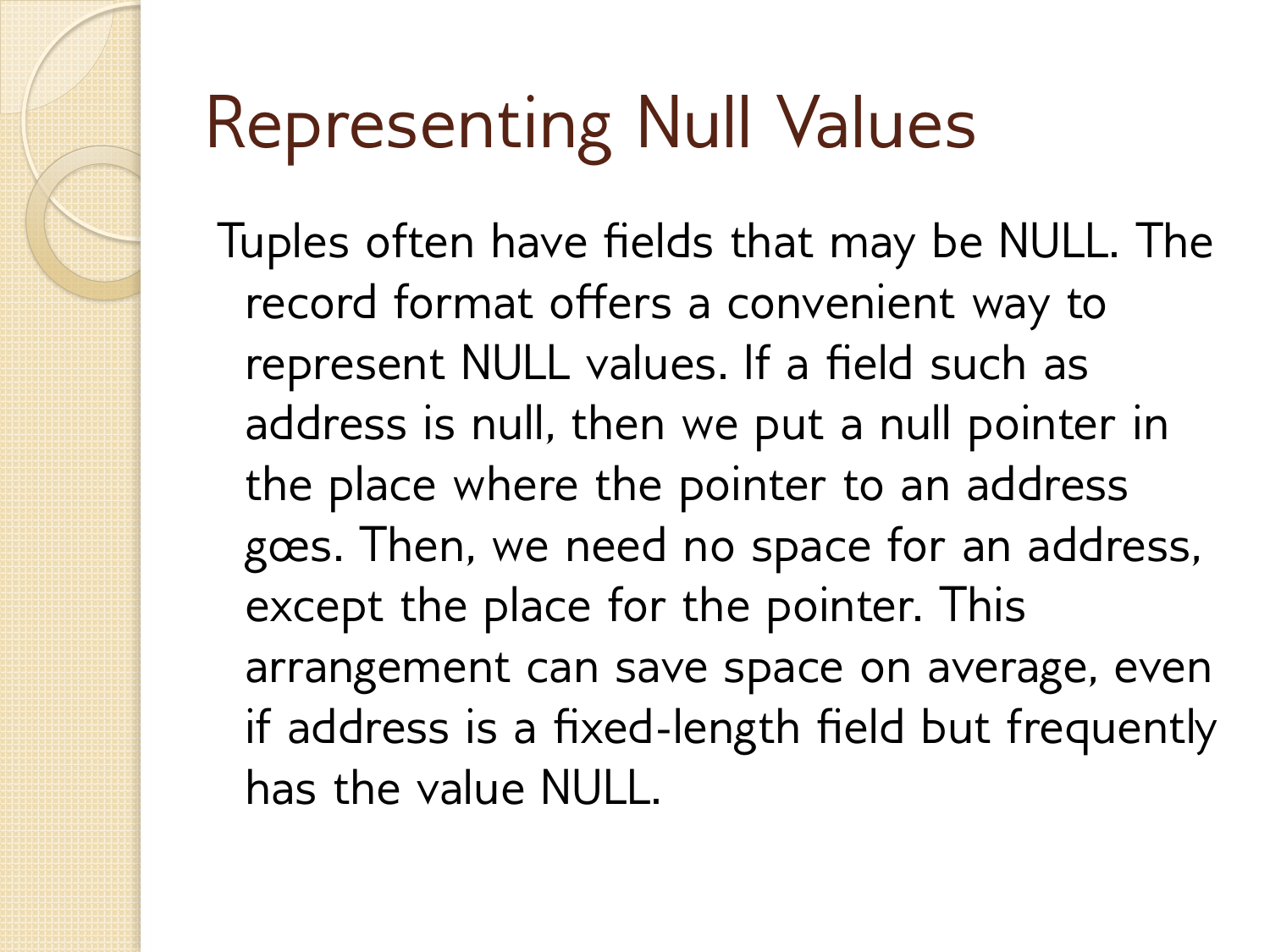

# Representing Null Values
Tuples often have fields that may be NULL. The record format offers a convenient way to represent NULL values. If a field such as address is null, then we put a null pointer in the place where the pointer to an address goes. Then, we need no space for an address, except the place for the pointer. This arrangement can save space on average, even if address is a fixed-length field but frequently has the value NULL.